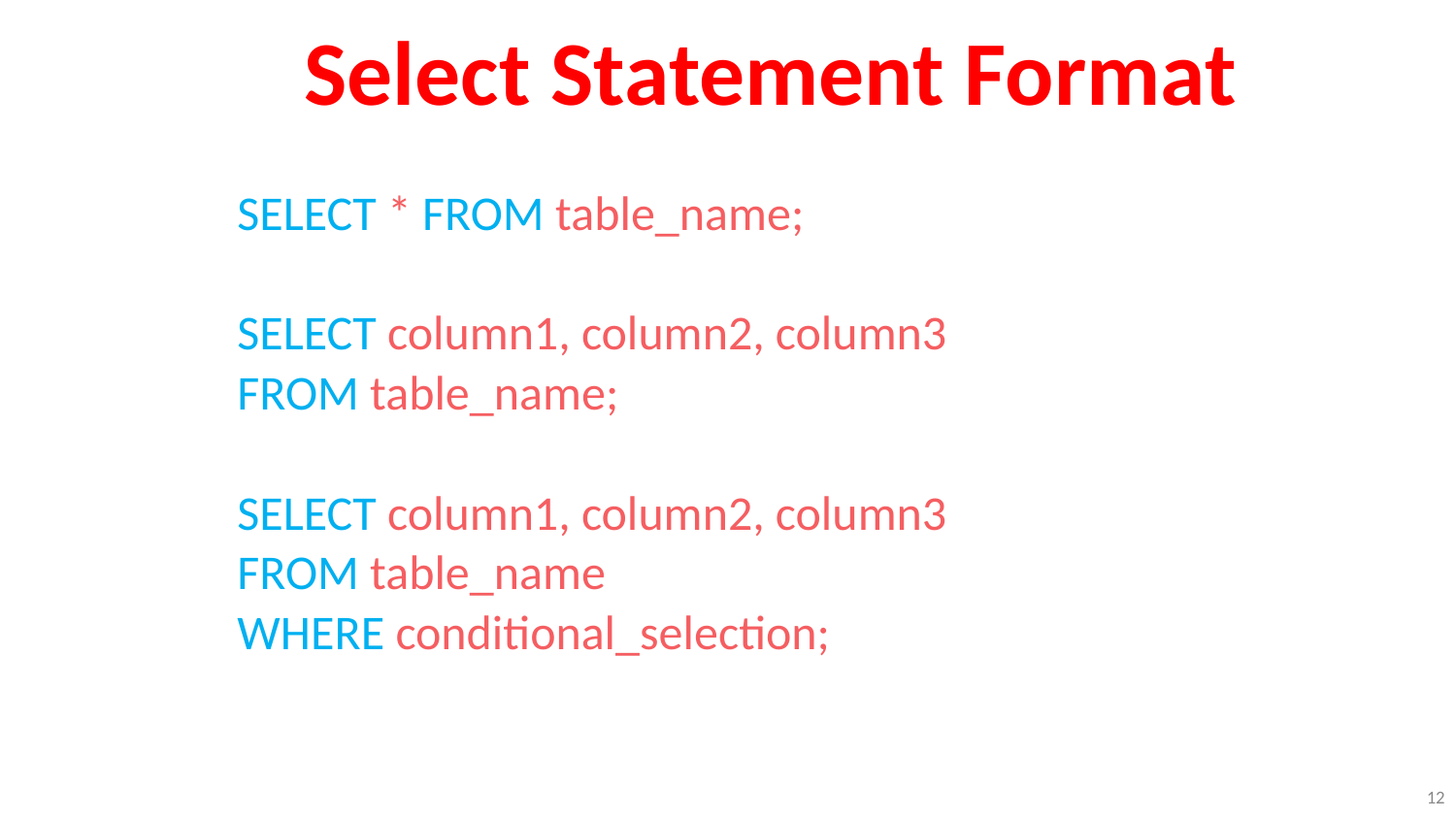

Select Statement Format
SELECT * FROM table_name;

SELECT column1, column2, column3
FROM table_name;

SELECT column1, column2, column3
FROM table_name
WHERE conditional_selection;
12